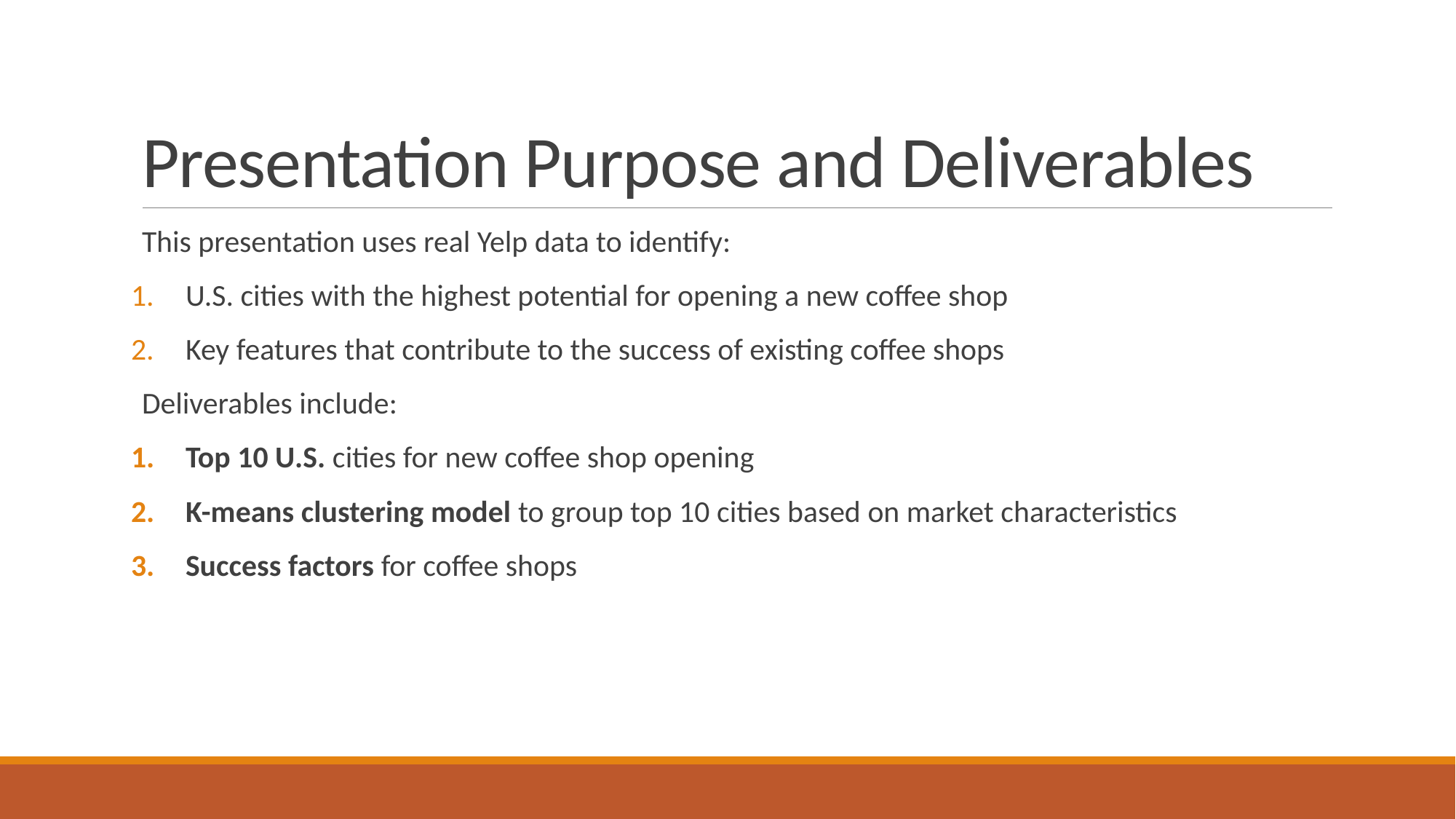

# Presentation Purpose and Deliverables
This presentation uses real Yelp data to identify:
U.S. cities with the highest potential for opening a new coffee shop
Key features that contribute to the success of existing coffee shops
Deliverables include:
Top 10 U.S. cities for new coffee shop opening
K-means clustering model to group top 10 cities based on market characteristics
Success factors for coffee shops